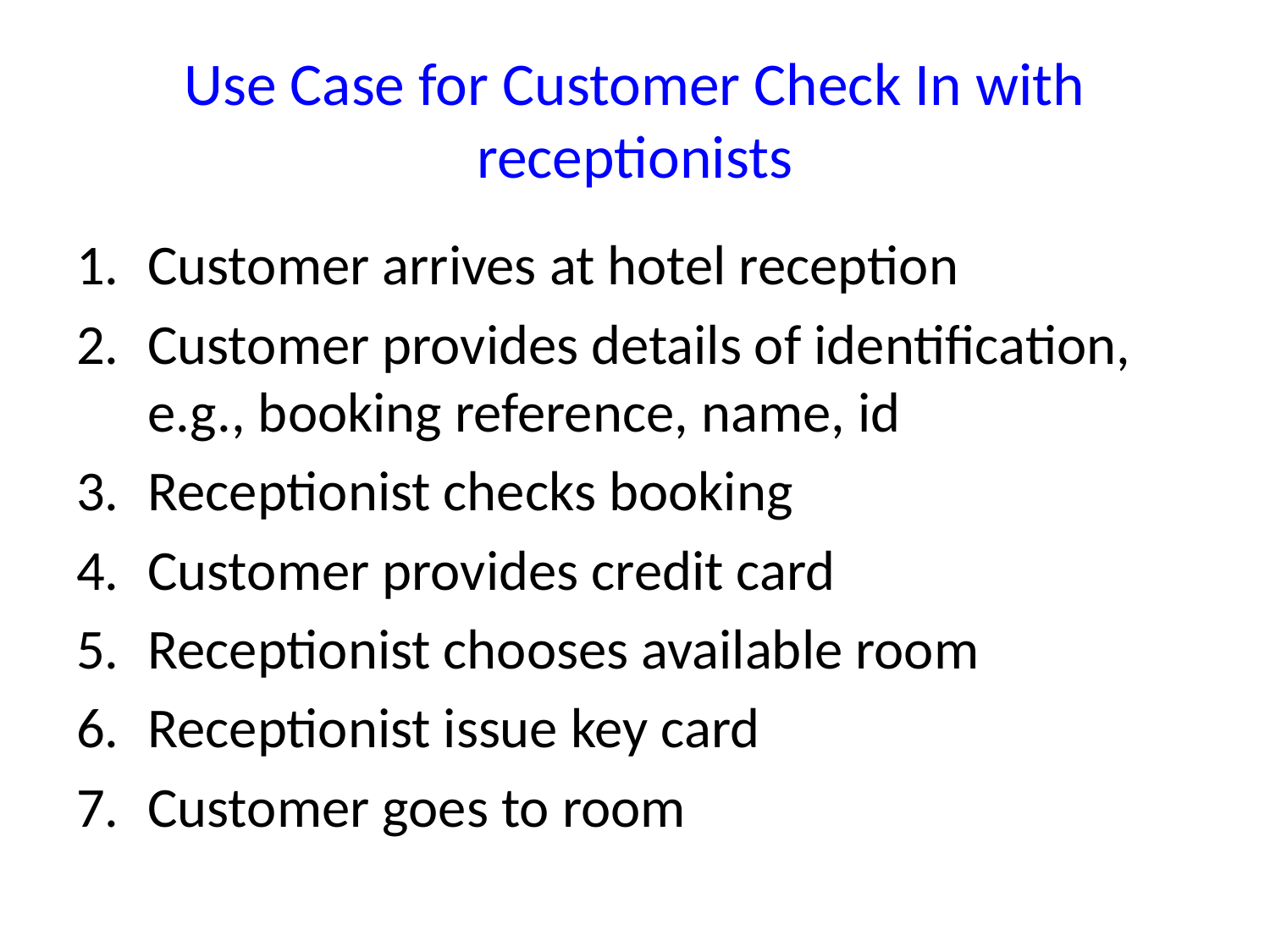

# Use Case for Customer Check In with receptionists
Customer arrives at hotel reception
Customer provides details of identification, e.g., booking reference, name, id
Receptionist checks booking
Customer provides credit card
Receptionist chooses available room
Receptionist issue key card
Customer goes to room